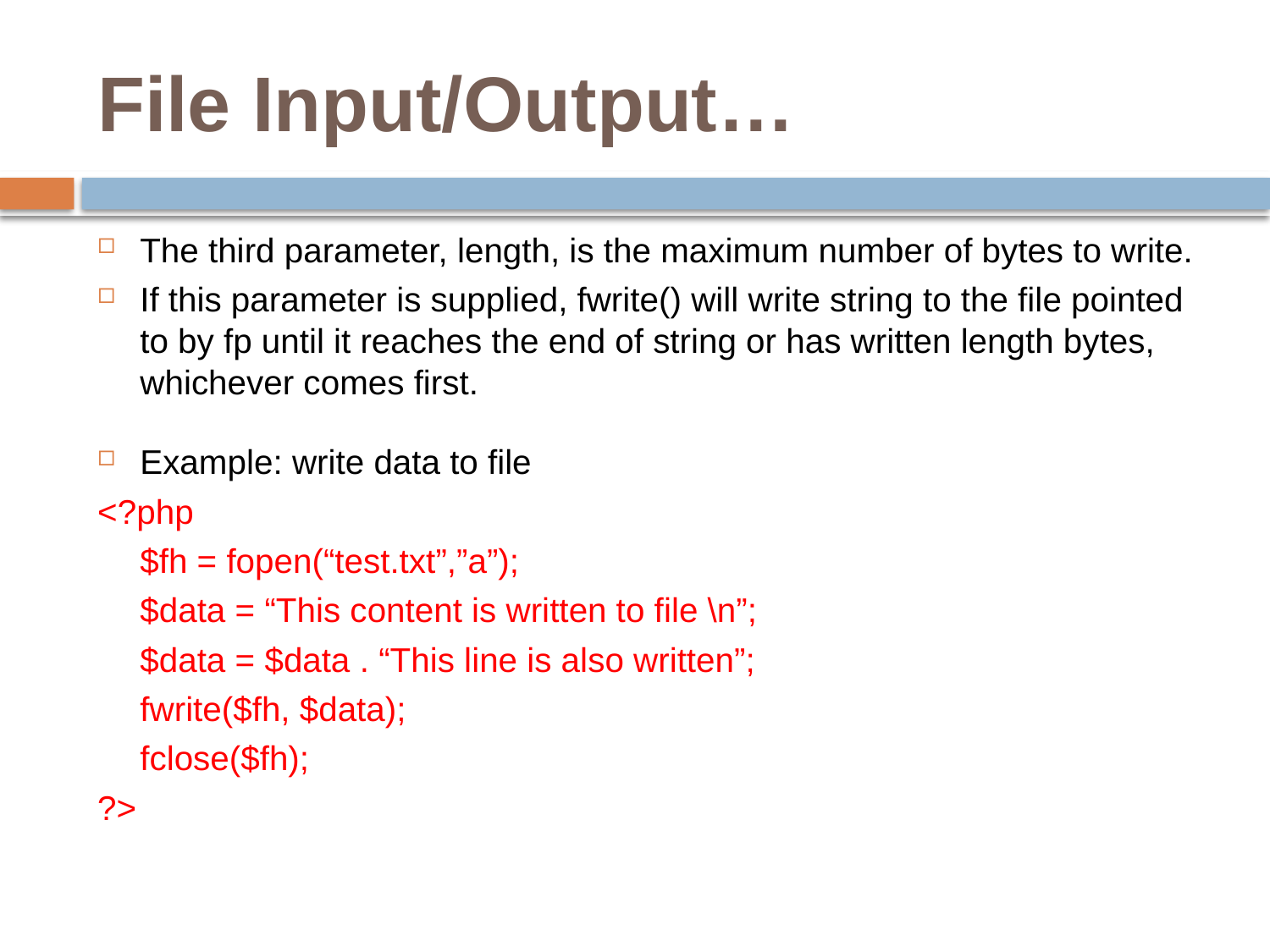

# File Input/Output…
The third parameter, length, is the maximum number of bytes to write.
If this parameter is supplied, fwrite() will write string to the file pointed to by fp until it reaches the end of string or has written length bytes, whichever comes first.

Example: write data to file
﻿<?php
	$fh = fopen(“test.txt”,”a”);
	$data = “This content is written to file \n”;
	$data = $data . “This line is also written”;
	fwrite($fh, $data);
	fclose($fh);
?>